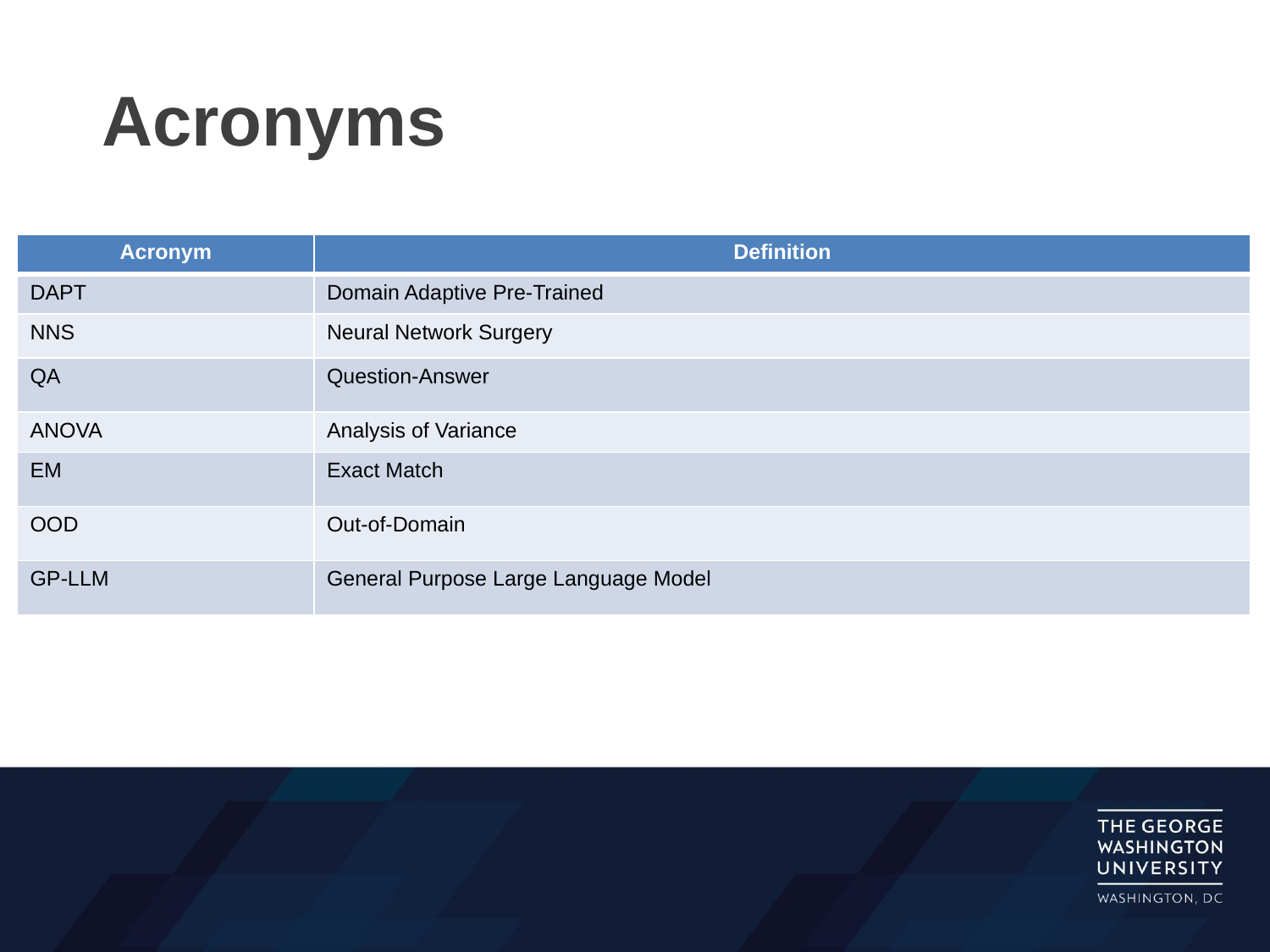

# Acronyms
| Acronym | Definition |
| --- | --- |
| DAPT | Domain Adaptive Pre-Trained |
| NNS | Neural Network Surgery |
| QA | Question-Answer |
| ANOVA | Analysis of Variance |
| EM | Exact Match |
| OOD | Out-of-Domain |
| GP-LLM | General Purpose Large Language Model |